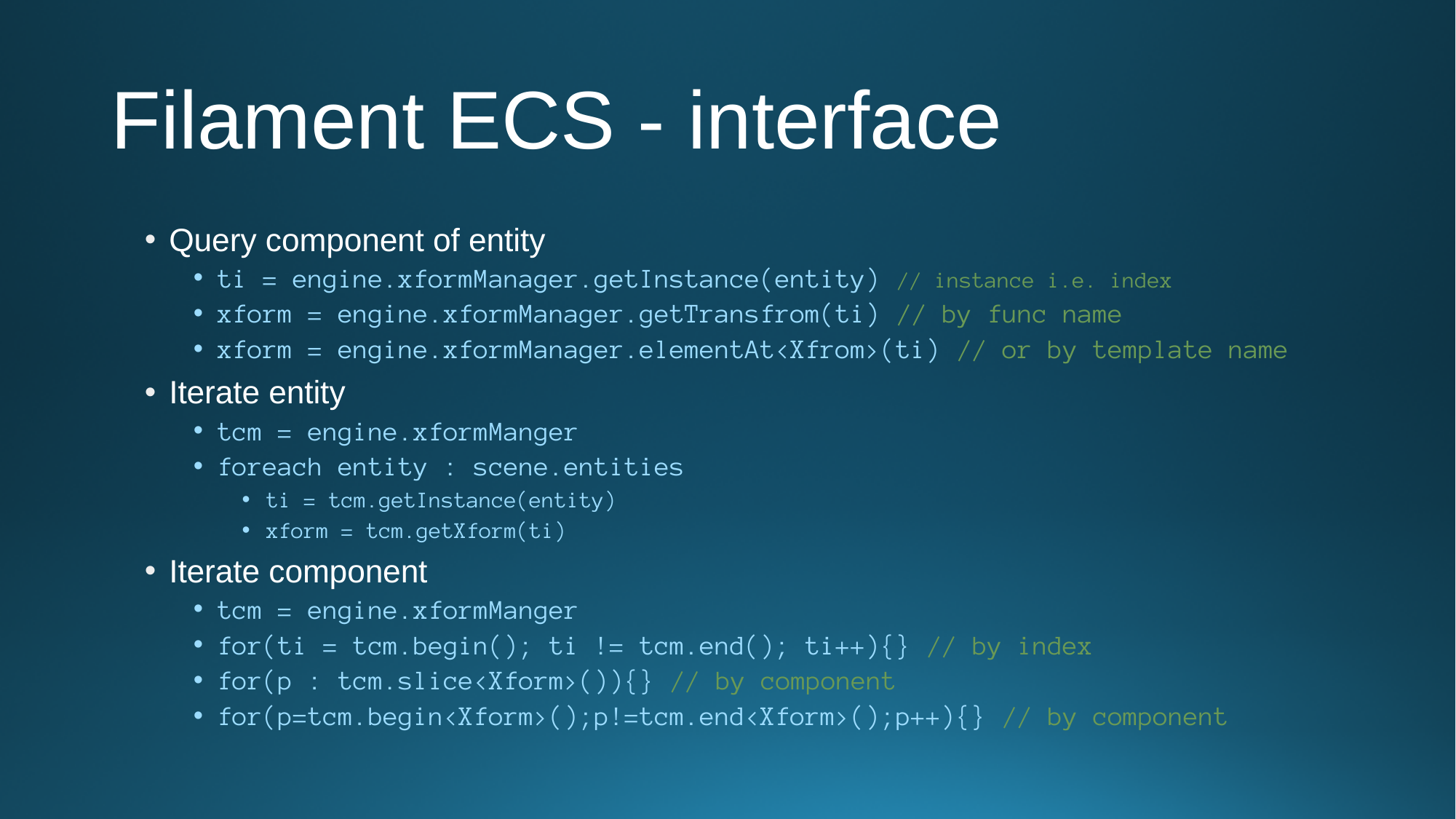

# Filament ECS - interface
Query component of entity
ti = engine.xformManager.getInstance(entity) // instance i.e. index
xform = engine.xformManager.getTransfrom(ti) // by func name
xform = engine.xformManager.elementAt<Xfrom>(ti) // or by template name
Iterate entity
tcm = engine.xformManger
foreach entity : scene.entities
ti = tcm.getInstance(entity)
xform = tcm.getXform(ti)
Iterate component
tcm = engine.xformManger
for(ti = tcm.begin(); ti != tcm.end(); ti++){} // by index
for(p : tcm.slice<Xform>()){} // by component
for(p=tcm.begin<Xform>();p!=tcm.end<Xform>();p++){} // by component